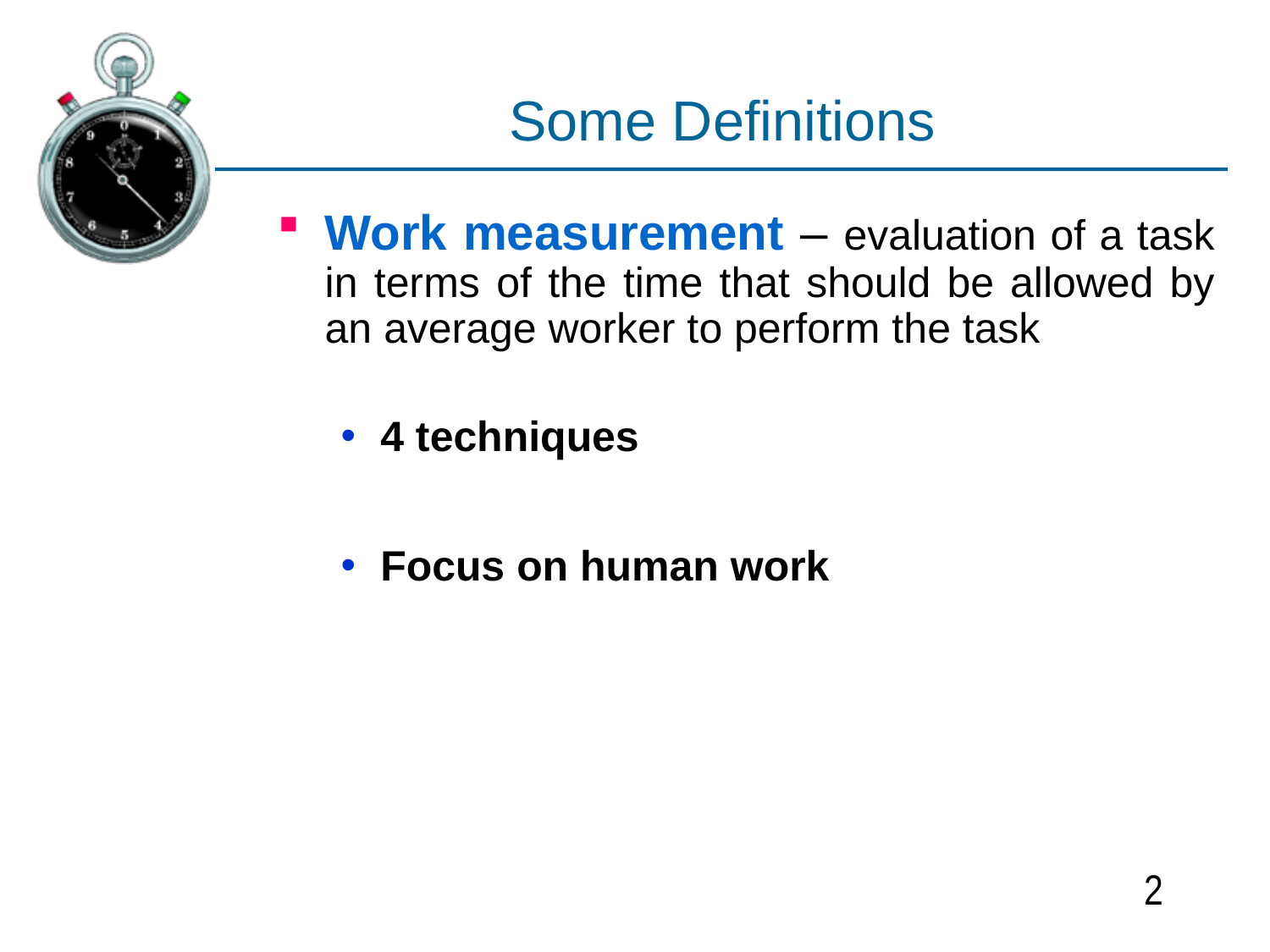

# Some Definitions
Work measurement – evaluation of a task in terms of the time that should be allowed by an average worker to perform the task

4 techniques

Focus on human work